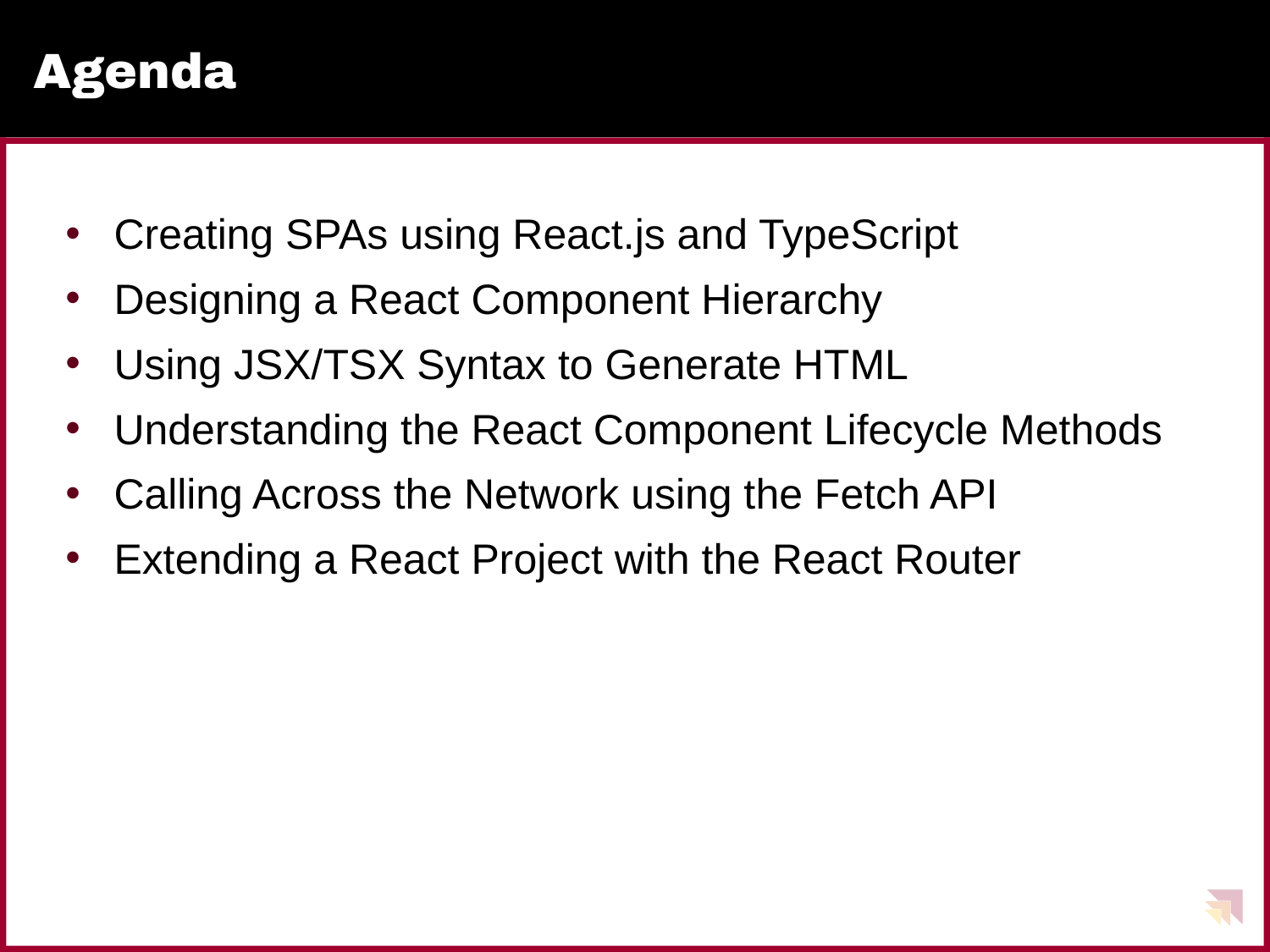

# Agenda
Creating SPAs using React.js and TypeScript
Designing a React Component Hierarchy
Using JSX/TSX Syntax to Generate HTML
Understanding the React Component Lifecycle Methods
Calling Across the Network using the Fetch API
Extending a React Project with the React Router